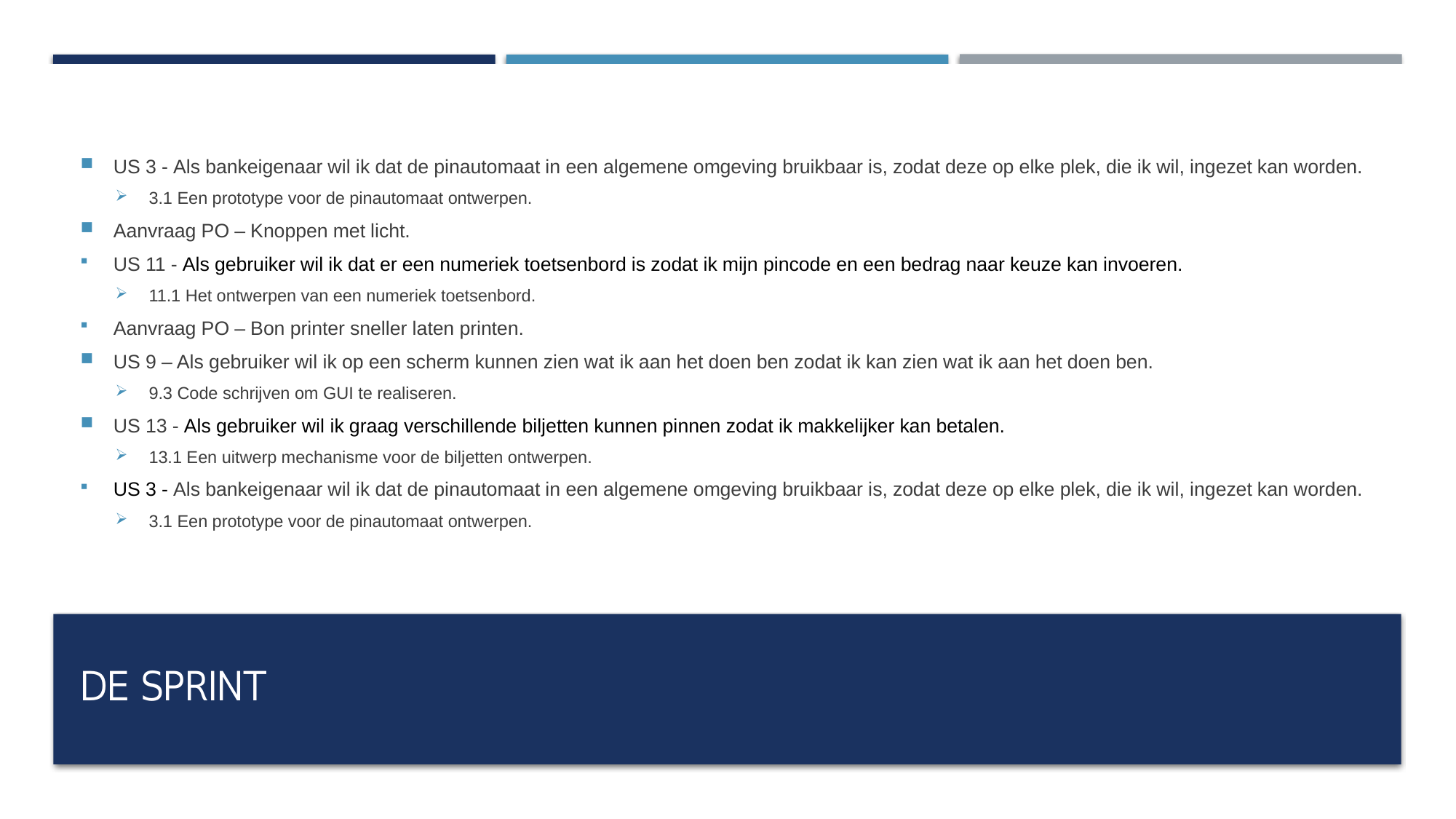

US 3 - Als bankeigenaar wil ik dat de pinautomaat in een algemene omgeving bruikbaar is, zodat deze op elke plek, die ik wil, ingezet kan worden.
3.1 Een prototype voor de pinautomaat ontwerpen.
Aanvraag PO – Knoppen met licht.
US 11 - Als gebruiker wil ik dat er een numeriek toetsenbord is zodat ik mijn pincode en een bedrag naar keuze kan invoeren.
11.1 Het ontwerpen van een numeriek toetsenbord.
Aanvraag PO – Bon printer sneller laten printen.
US 9 – Als gebruiker wil ik op een scherm kunnen zien wat ik aan het doen ben zodat ik kan zien wat ik aan het doen ben.
9.3 Code schrijven om GUI te realiseren.
US 13 - Als gebruiker wil ik graag verschillende biljetten kunnen pinnen zodat ik makkelijker kan betalen.
13.1 Een uitwerp mechanisme voor de biljetten ontwerpen.
US 3 - Als bankeigenaar wil ik dat de pinautomaat in een algemene omgeving bruikbaar is, zodat deze op elke plek, die ik wil, ingezet kan worden.
3.1 Een prototype voor de pinautomaat ontwerpen.

# De sprint